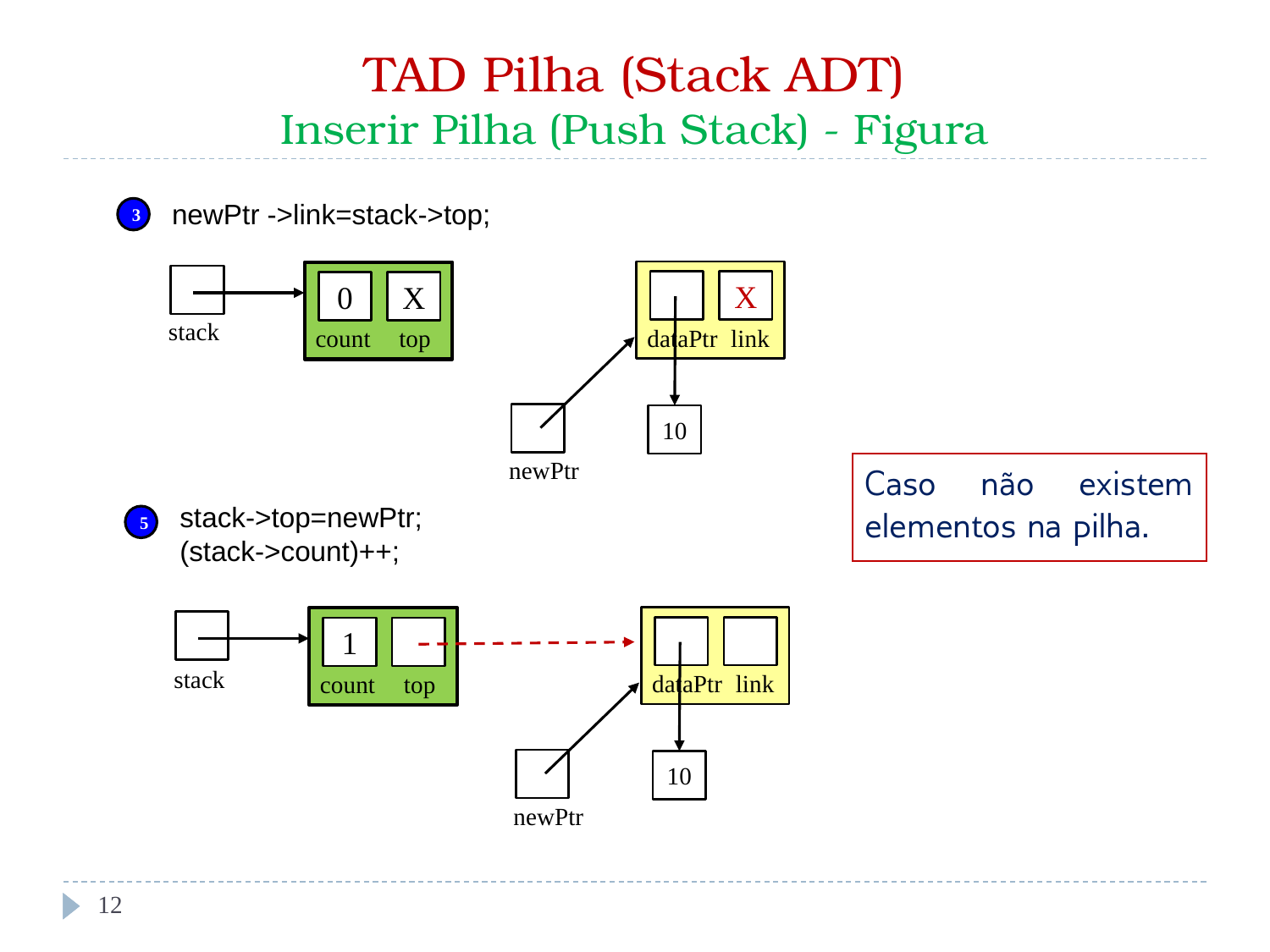

# TAD Pilha (Stack ADT) Inserir Pilha (Push Stack) - Figura

newPtr ->link=stack->top;
3

X
dataPtr
link

0
X
count
top

stack

10
newPtr
Caso não existem elementos na pilha.
stack->top=newPtr;
(stack->count)++;
5

dataPtr
link

1

count
top

stack

10
newPtr
12